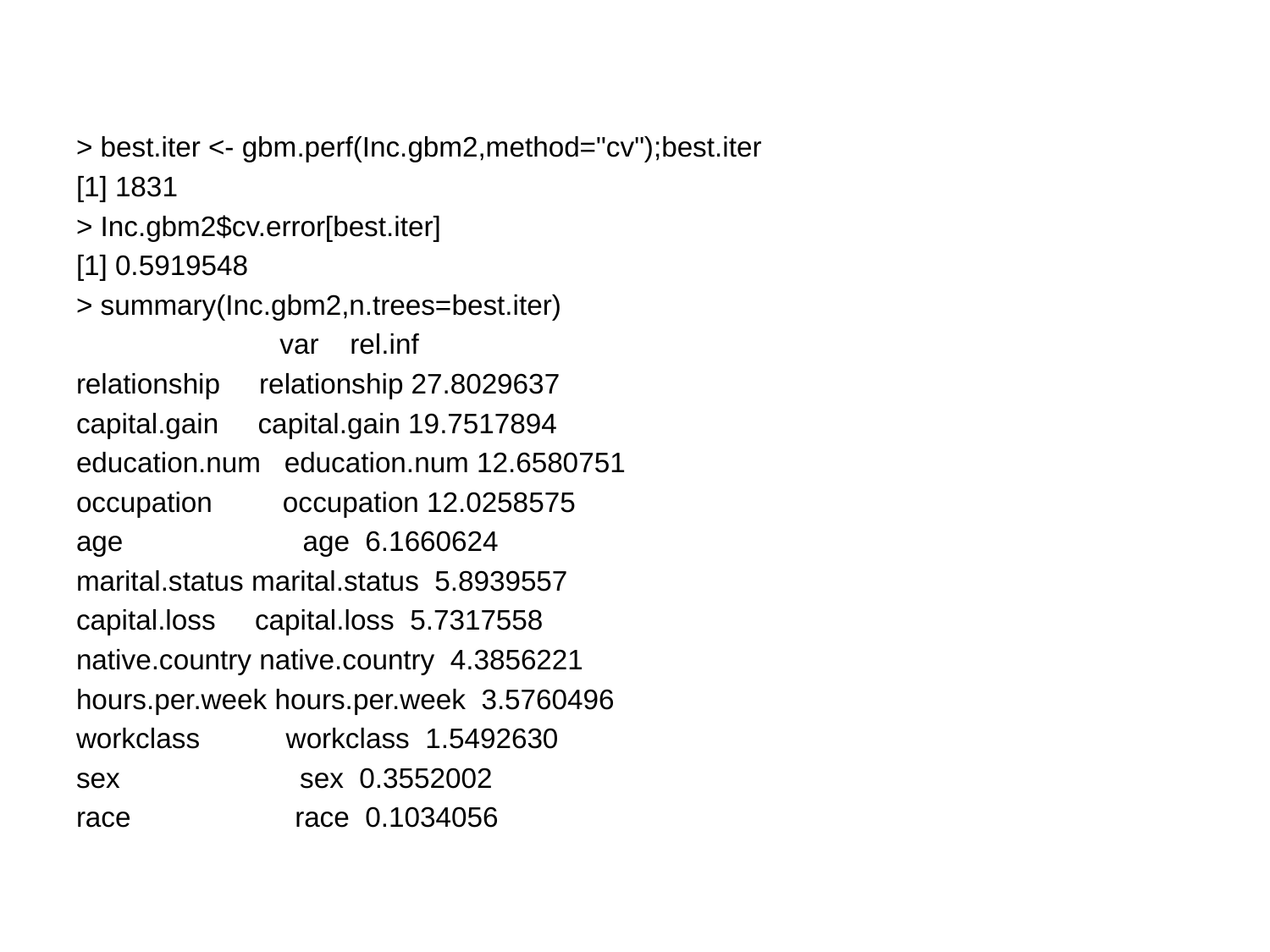

> best.iter <- gbm.perf(Inc.gbm2,method="cv");best.iter
[1] 1831
> Inc.gbm2$cv.error[best.iter]
[1] 0.5919548
> summary(Inc.gbm2,n.trees=best.iter)
                          var    rel.inf
relationship     relationship 27.8029637
capital.gain     capital.gain 19.7517894
education.num   education.num 12.6580751
occupation         occupation 12.0258575
age                       age  6.1660624
marital.status marital.status  5.8939557
capital.loss     capital.loss  5.7317558
native.country native.country  4.3856221
hours.per.week hours.per.week  3.5760496
workclass           workclass  1.5492630
sex                       sex  0.3552002
race                     race  0.1034056